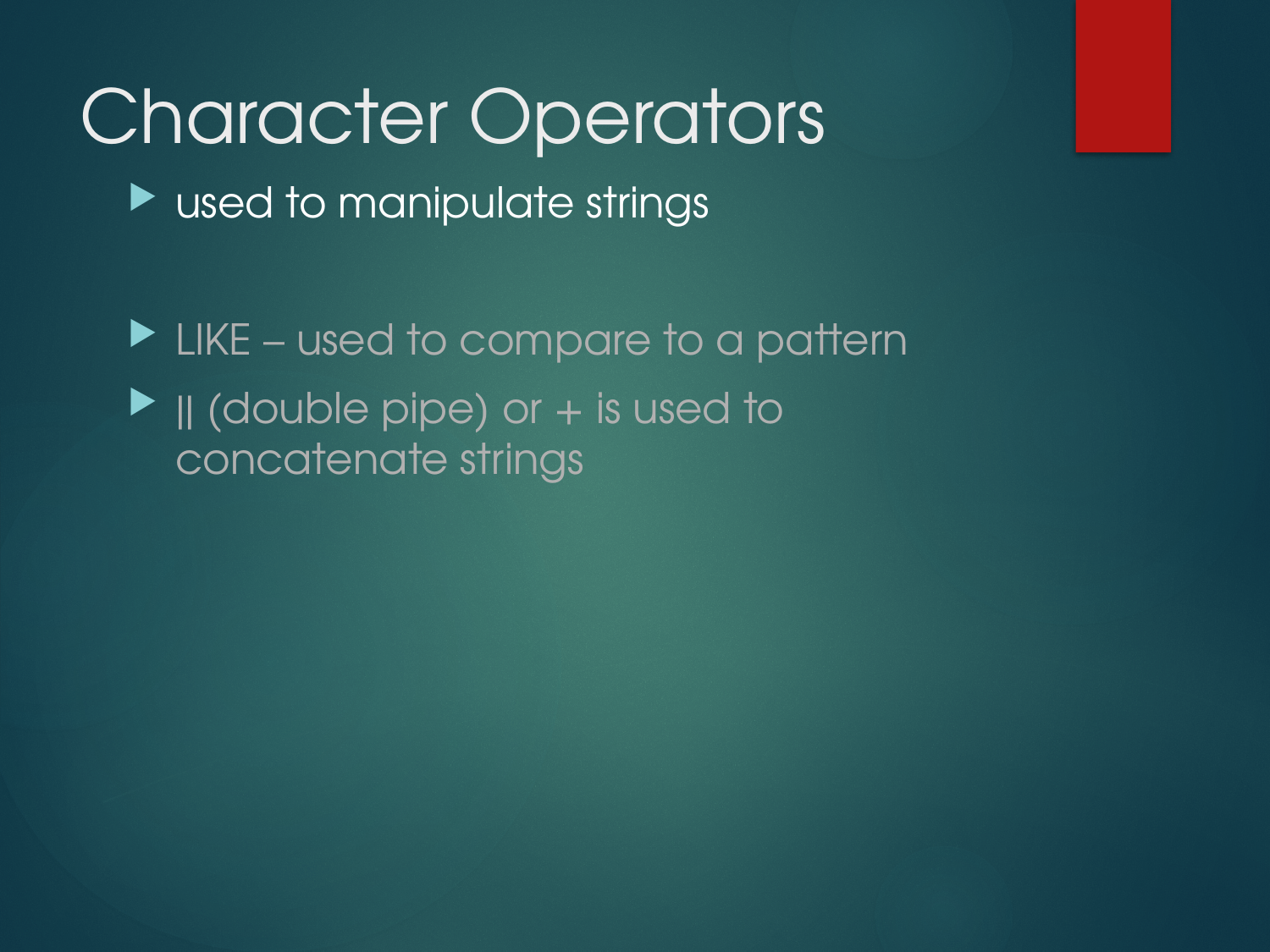

# Character Operators
used to manipulate strings

LIKE – used to compare to a pattern
|| (double pipe) or + is used to concatenate strings